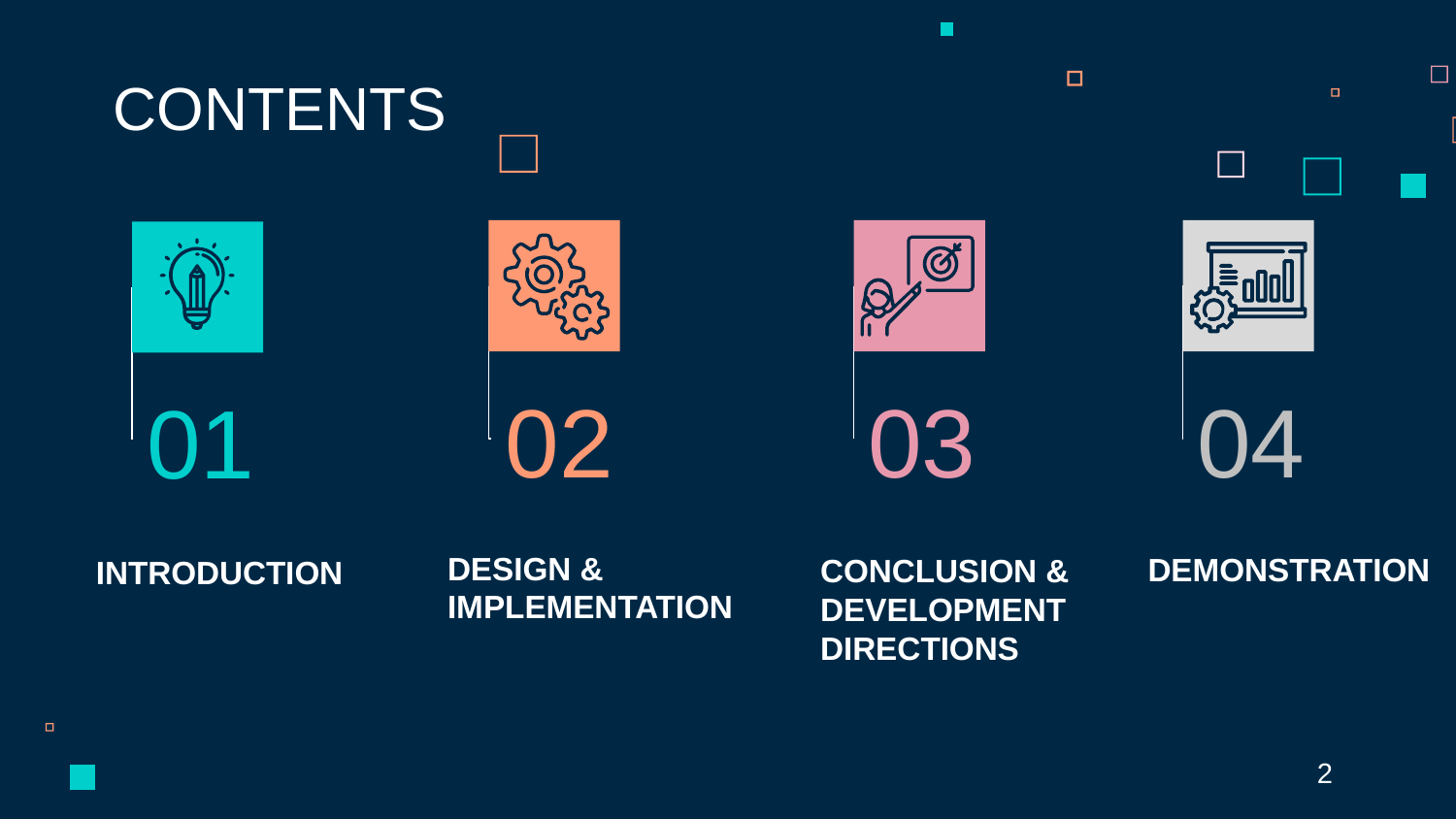

CONTENTS

02
03
04
01
DEMONSTRATION
# INTRODUCTION
DESIGN & IMPLEMENTATION
CONCLUSION & DEVELOPMENT DIRECTIONS